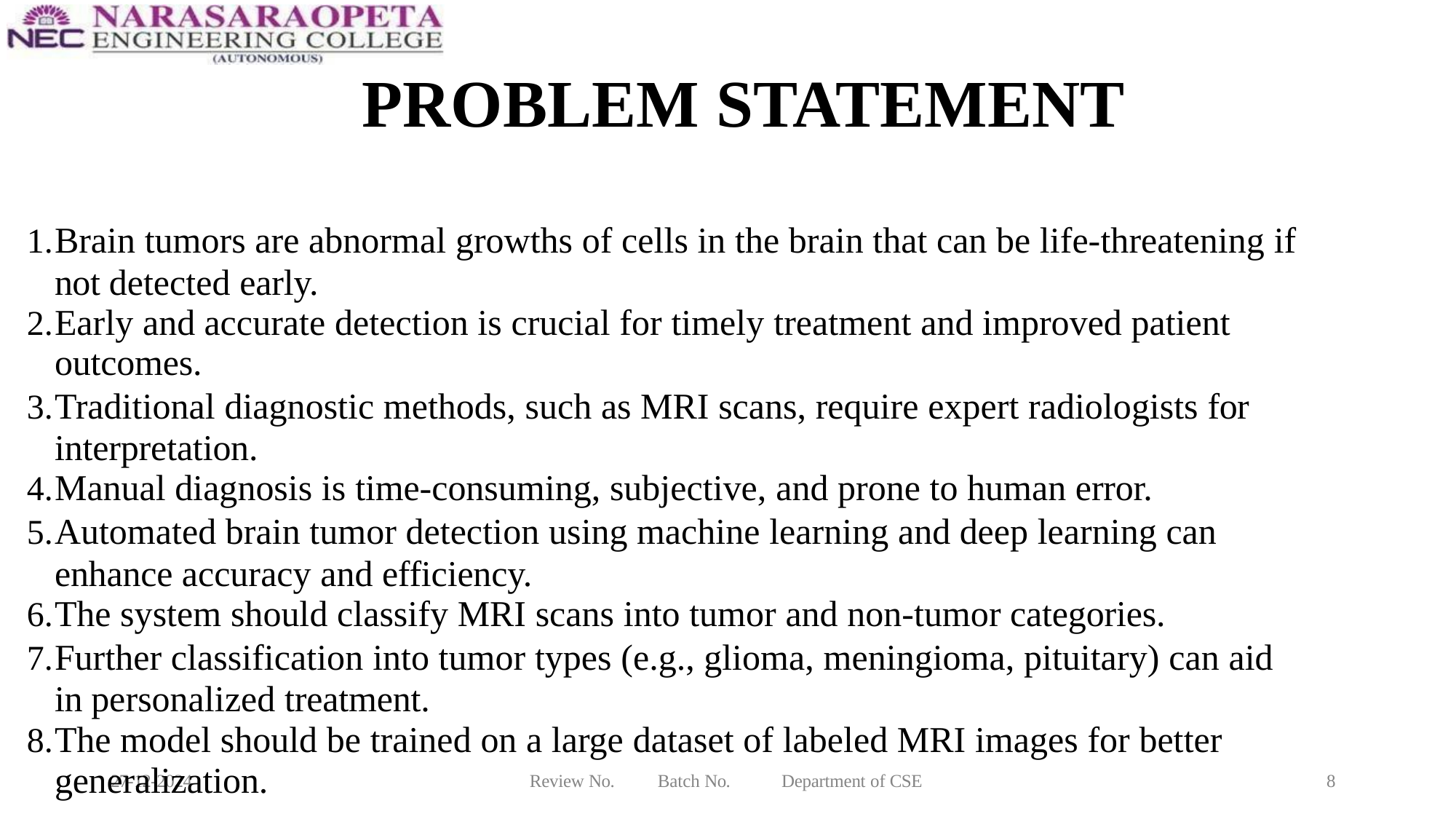

# PROBLEM STATEMENT
Brain tumors are abnormal growths of cells in the brain that can be life-threatening if not detected early.
Early and accurate detection is crucial for timely treatment and improved patient outcomes.
Traditional diagnostic methods, such as MRI scans, require expert radiologists for interpretation.
Manual diagnosis is time-consuming, subjective, and prone to human error.
Automated brain tumor detection using machine learning and deep learning can enhance accuracy and efficiency.
The system should classify MRI scans into tumor and non-tumor categories.
Further classification into tumor types (e.g., glioma, meningioma, pituitary) can aid in personalized treatment.
The model should be trained on a large dataset of labeled MRI images for better generalization.
27-12-2024
Review No.
Batch No.
Department of CSE
8